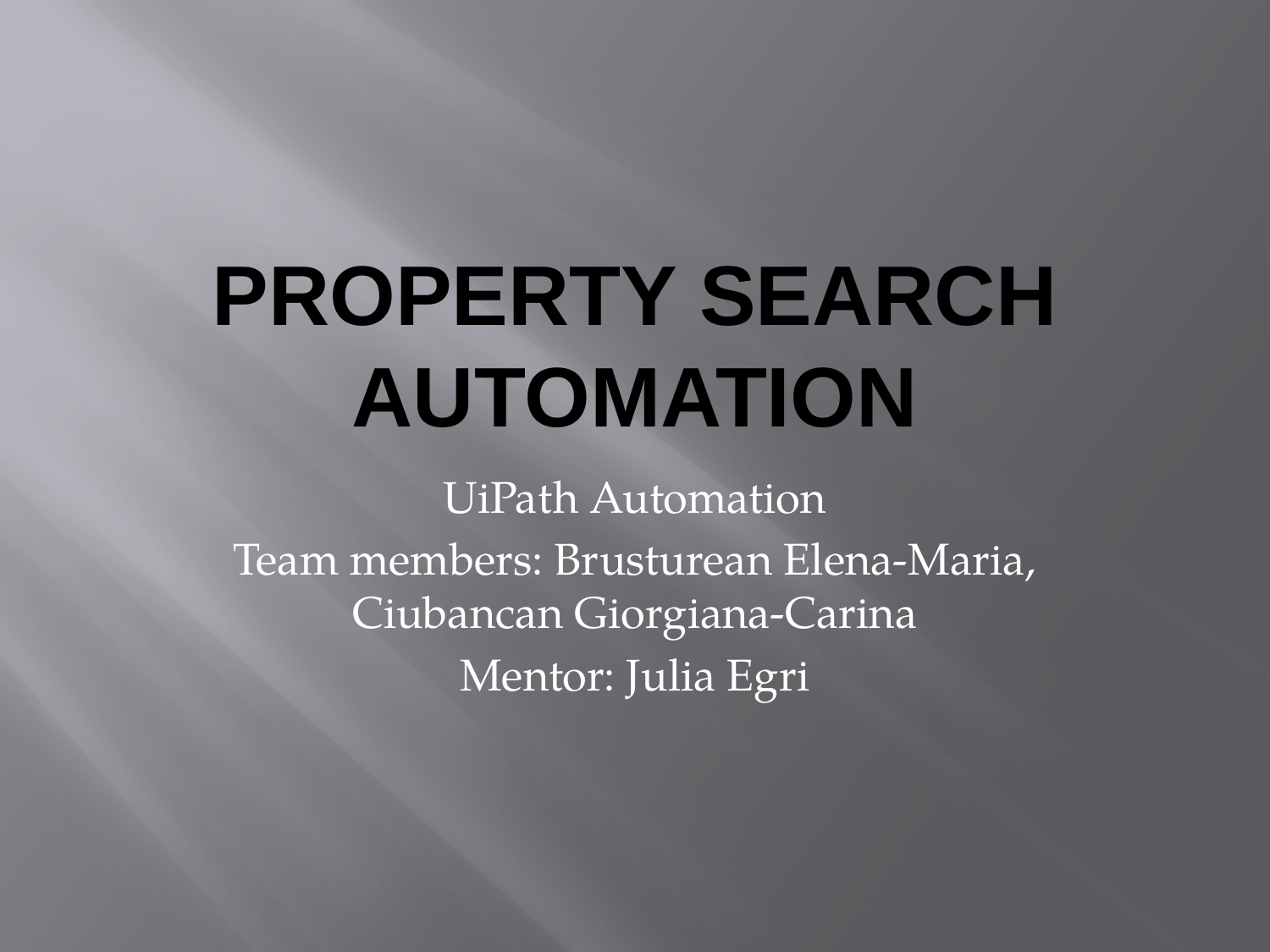

# Property Search Automation
UiPath Automation
Team members: Brusturean Elena-Maria, Ciubancan Giorgiana-Carina
Mentor: Julia Egri